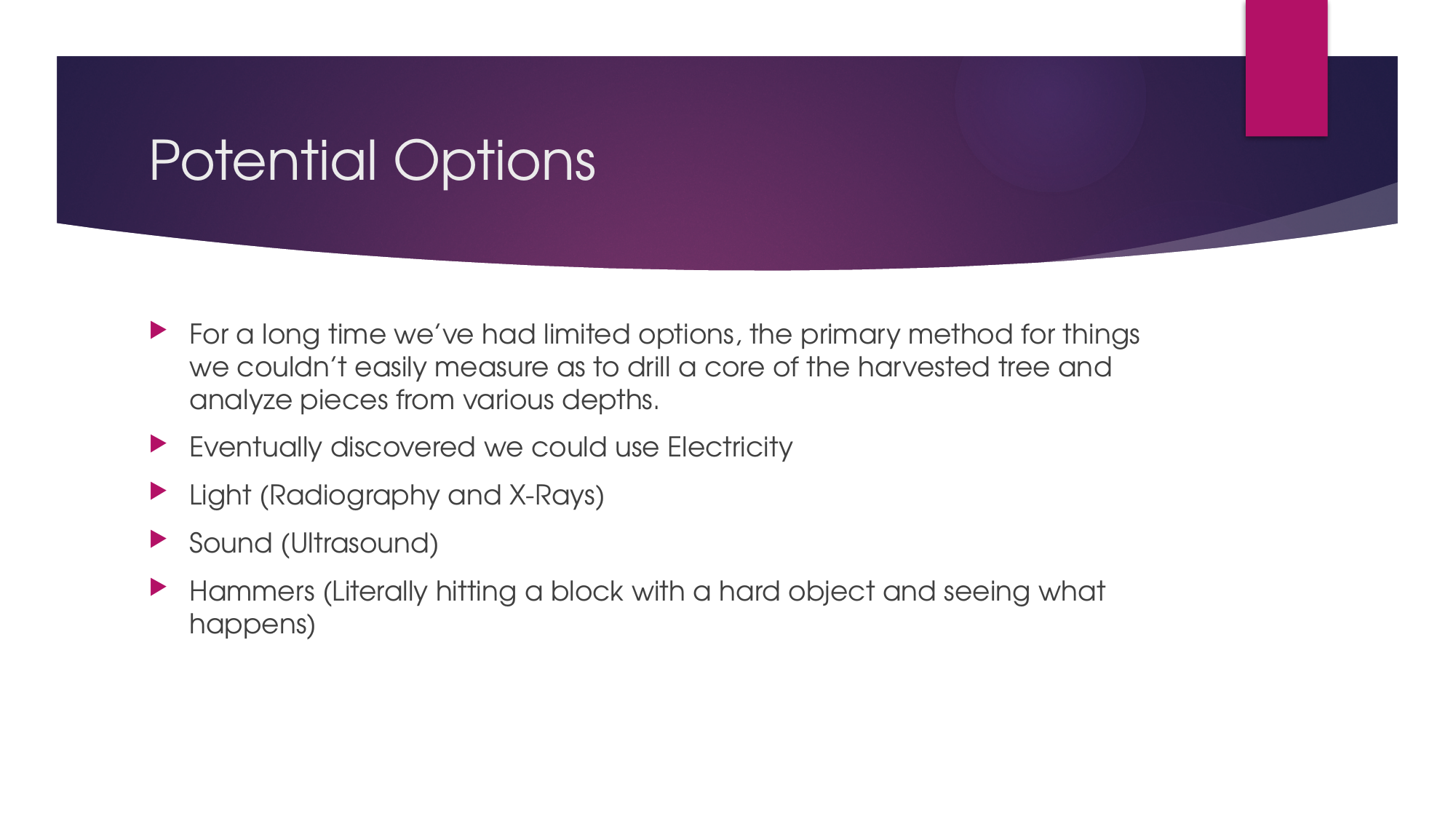

# Potential Options
For a long time we’ve had limited options, the primary method for things we couldn’t easily measure as to drill a core of the harvested tree and analyze pieces from various depths.
Eventually discovered we could use Electricity
Light (Radiography and X-Rays)
Sound (Ultrasound)
Hammers (Literally hitting a block with a hard object and seeing what happens)